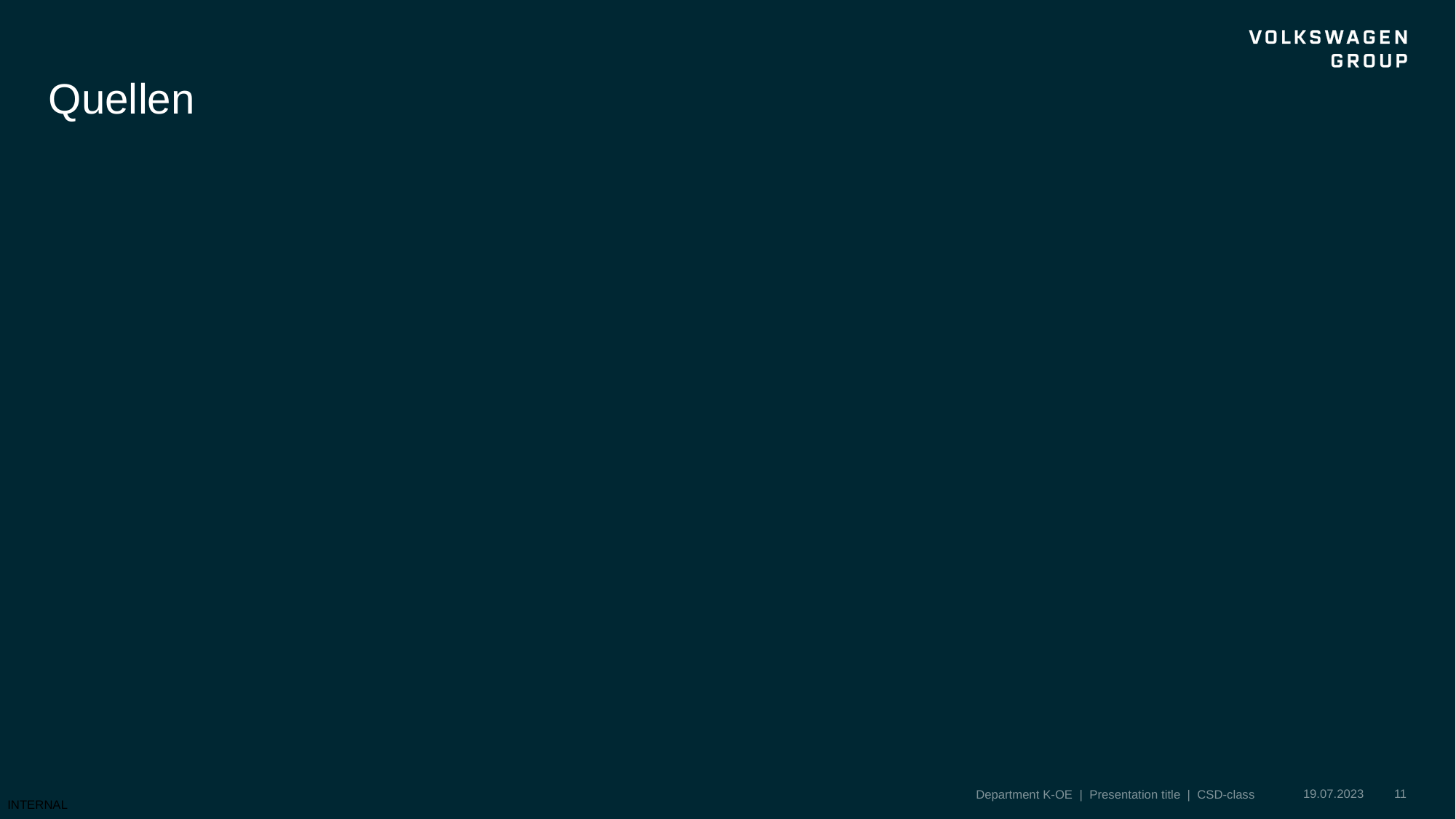

# Quellen

19.07.2023
11
Department K-OE  |  Presentation title  |  CSD-class